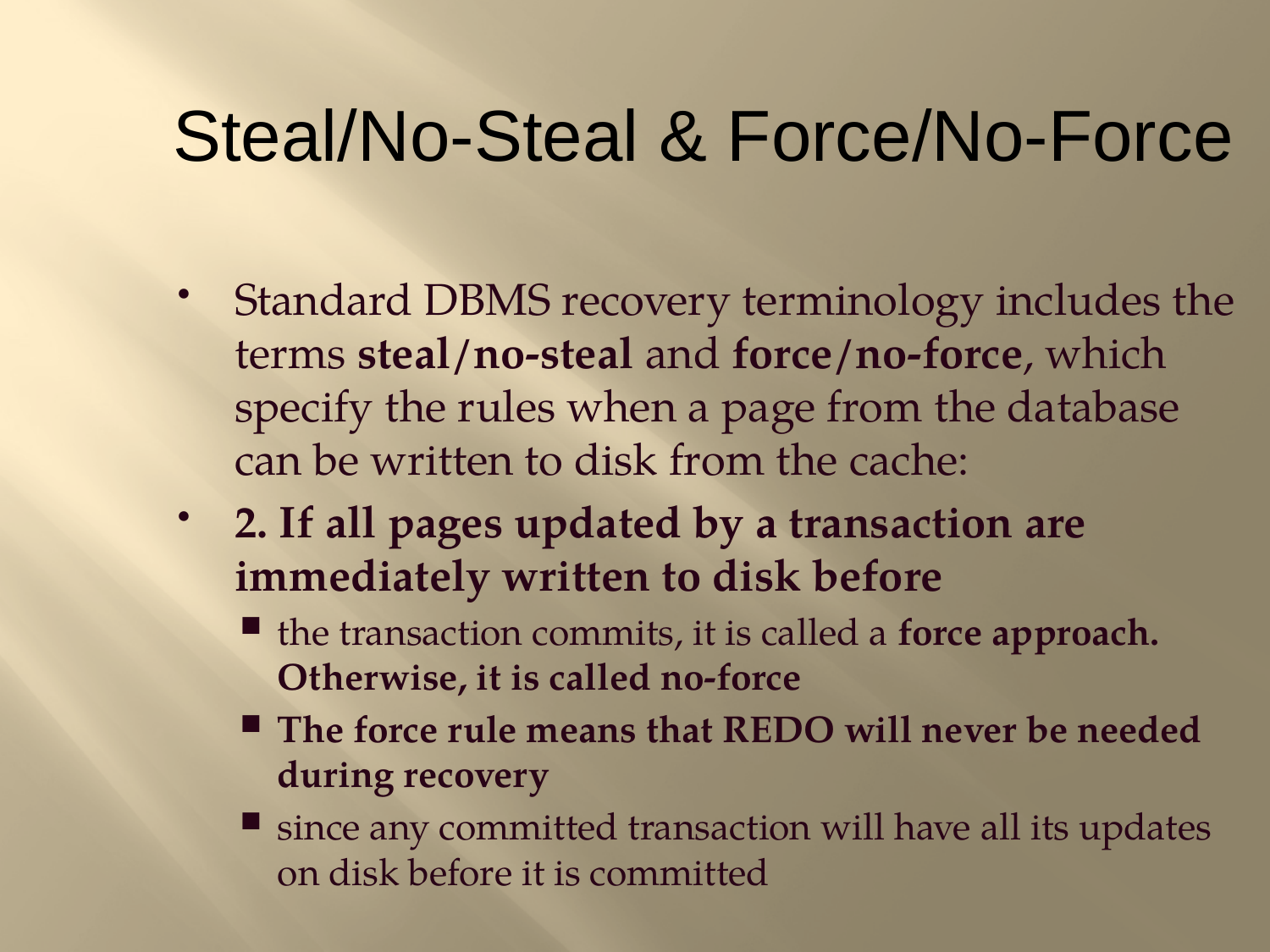

Steal/No-Steal & Force/No-Force
Standard DBMS recovery terminology includes the terms steal/no-steal and force/no-force, which specify the rules when a page from the database can be written to disk from the cache:
2. If all pages updated by a transaction are immediately written to disk before
the transaction commits, it is called a force approach. Otherwise, it is called no-force
The force rule means that REDO will never be needed during recovery
since any committed transaction will have all its updates on disk before it is committed